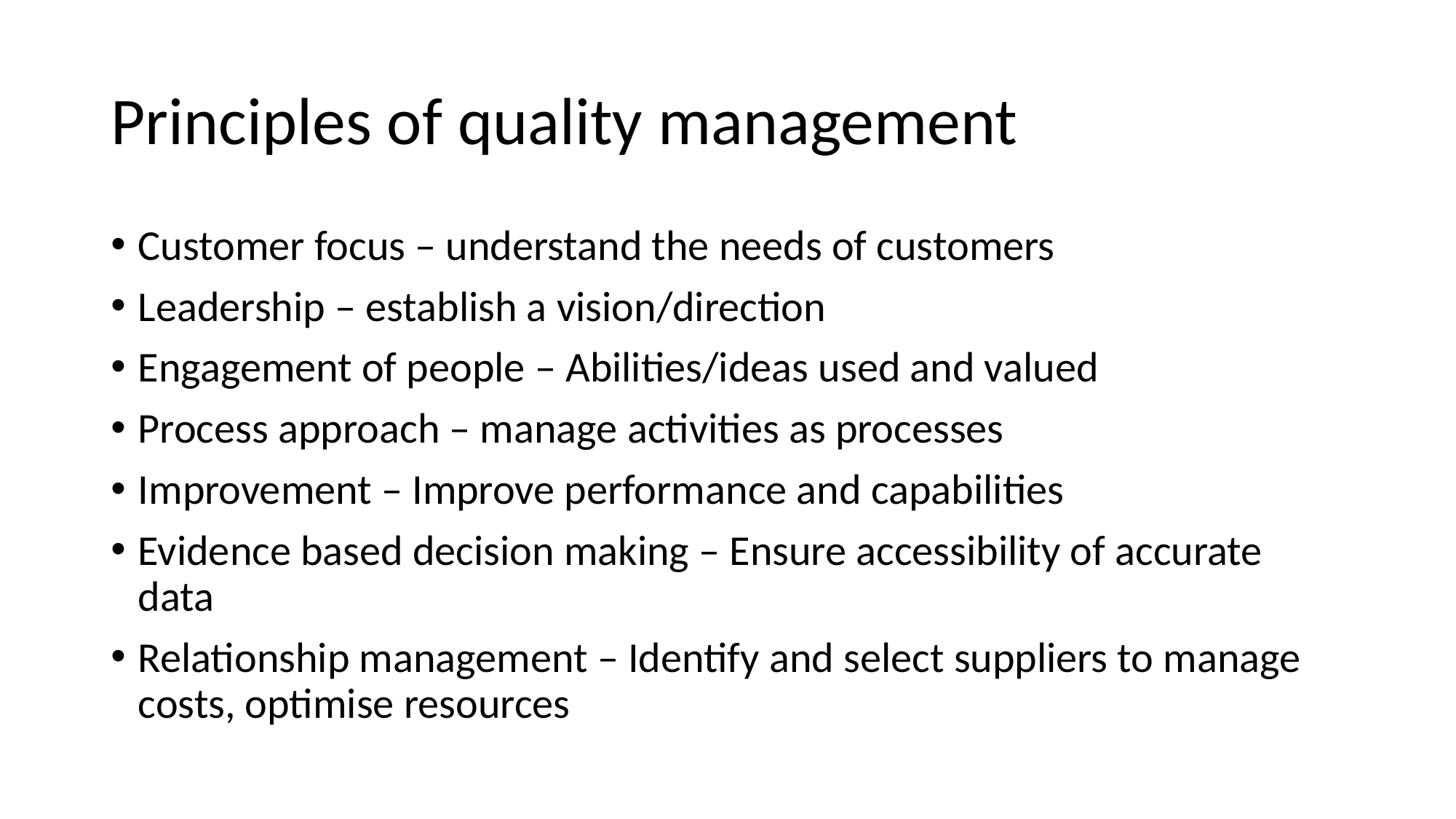

# Principles of quality management
Customer focus – understand the needs of customers
Leadership – establish a vision/direction
Engagement of people – Abilities/ideas used and valued
Process approach – manage activities as processes
Improvement – Improve performance and capabilities
Evidence based decision making – Ensure accessibility of accurate data
Relationship management – Identify and select suppliers to manage costs, optimise resources